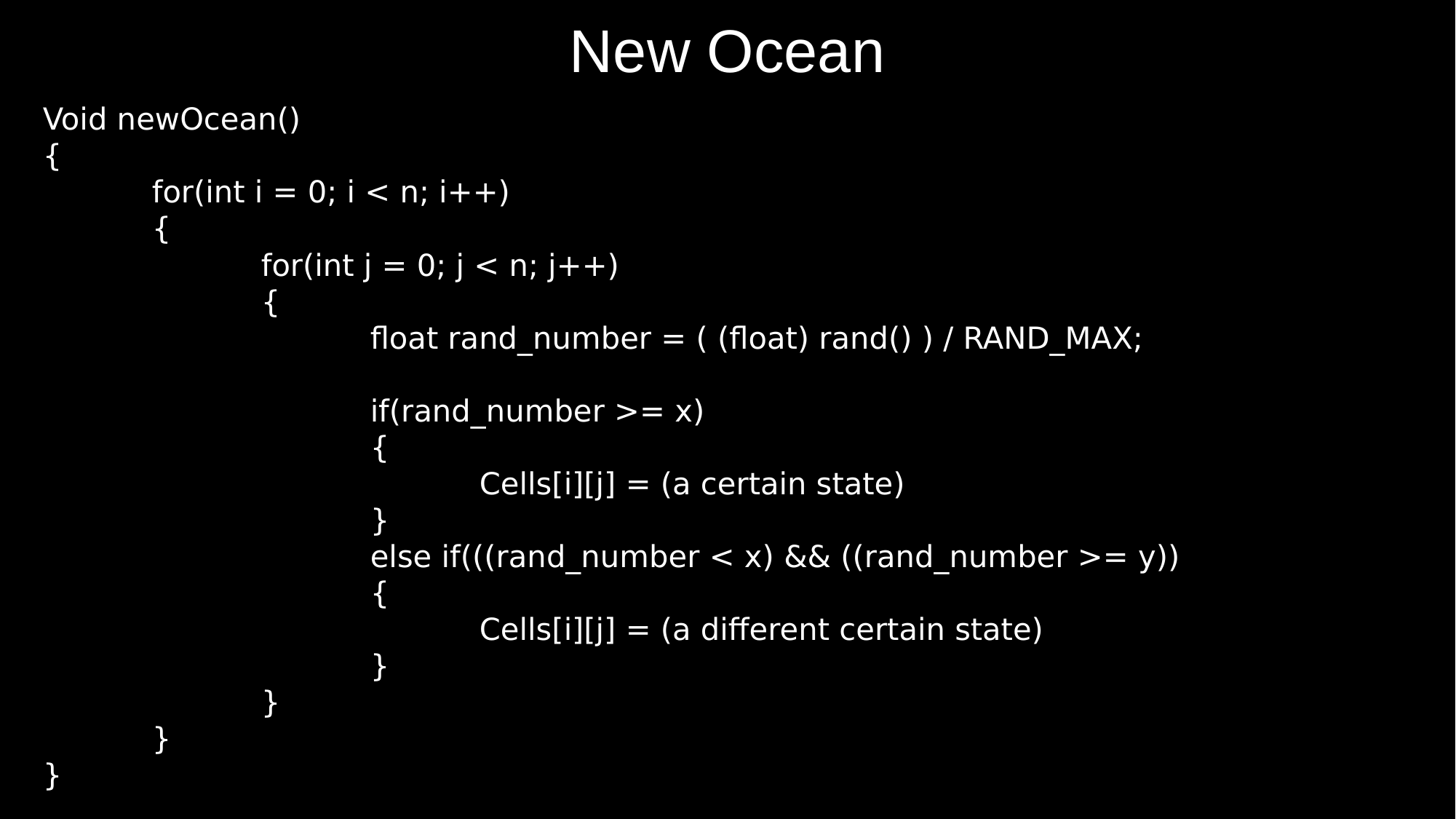

# New Ocean
Void newOcean()
{
	for(int i = 0; i < n; i++)
	{
		for(int j = 0; j < n; j++)
		{
			float rand_number = ( (float) rand() ) / RAND_MAX;

			if(rand_number >= x)
			{
				Cells[i][j] = (a certain state)
			}
			else if(((rand_number < x) && ((rand_number >= y))
			{
				Cells[i][j] = (a different certain state)
			}
		}
	}
}